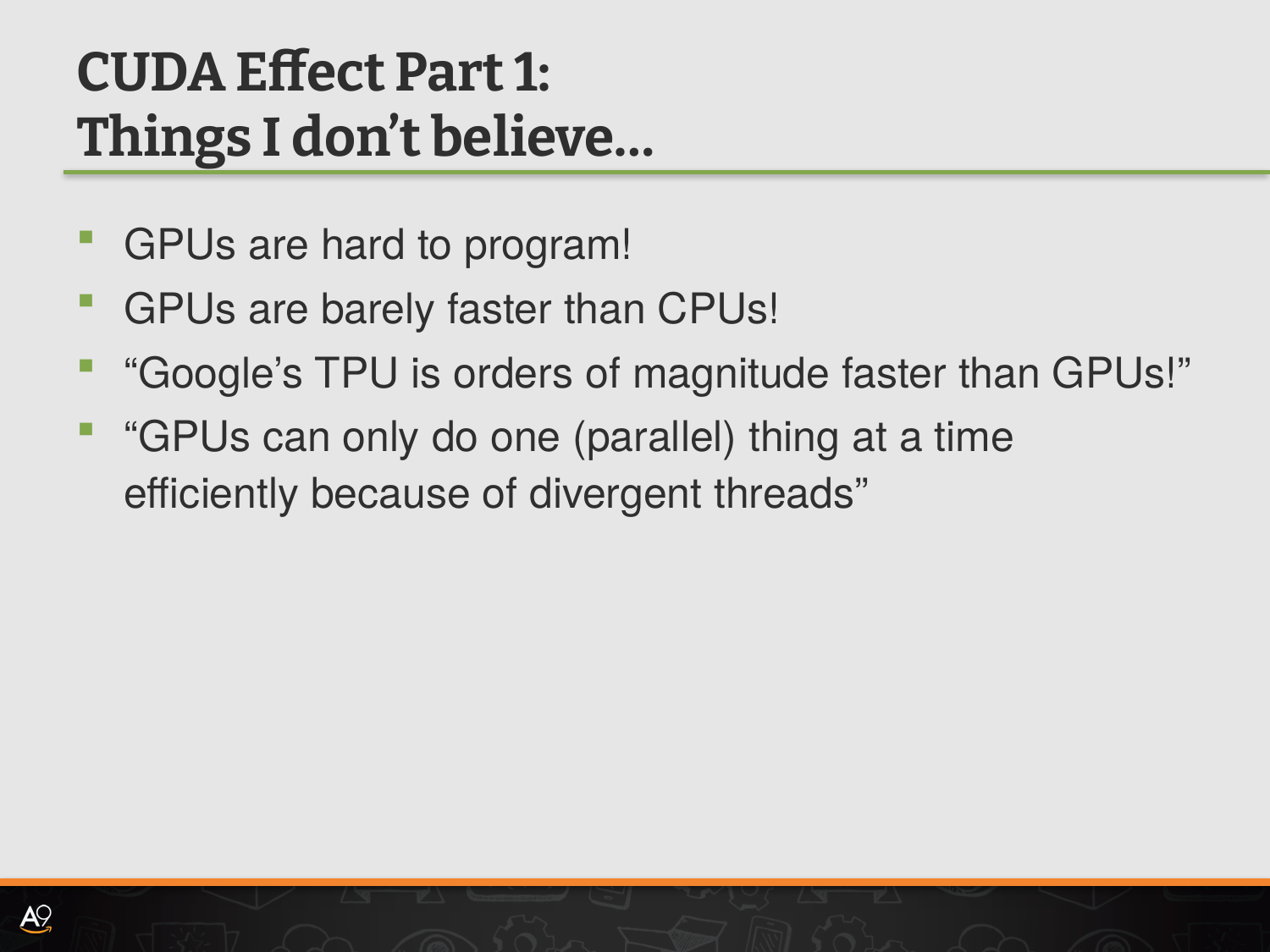

# CUDA Effect Part 1: Things I don’t believe…
GPUs are hard to program!
GPUs are barely faster than CPUs!
“Google’s TPU is orders of magnitude faster than GPUs!”
“GPUs can only do one (parallel) thing at a time efficiently because of divergent threads”